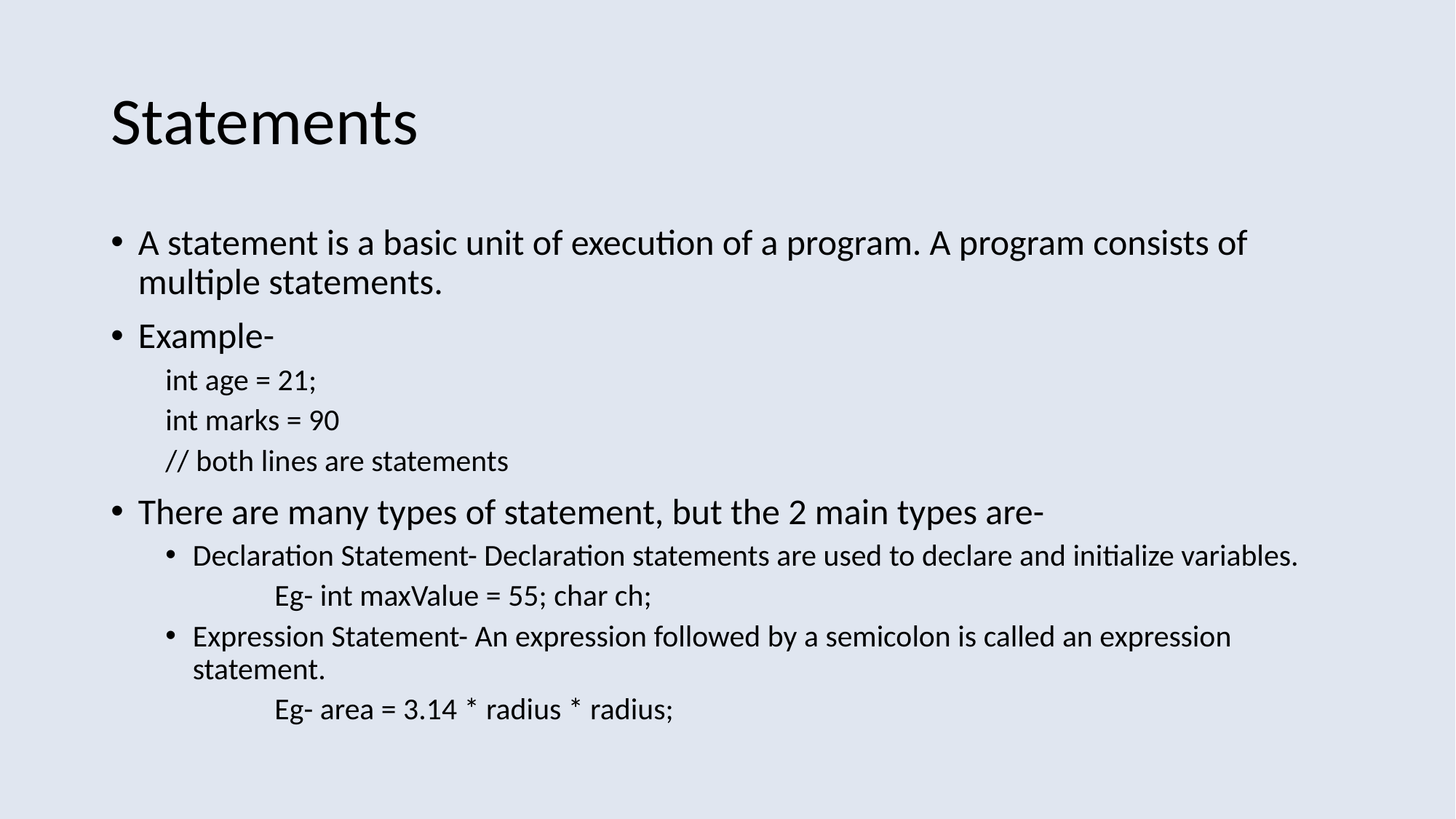

# Statements
A statement is a basic unit of execution of a program. A program consists of multiple statements.
Example-
int age = 21;
int marks = 90
// both lines are statements
There are many types of statement, but the 2 main types are-
Declaration Statement- Declaration statements are used to declare and initialize variables.
	Eg- int maxValue = 55; char ch;
Expression Statement- An expression followed by a semicolon is called an expression statement.
	Eg- area = 3.14 * radius * radius;